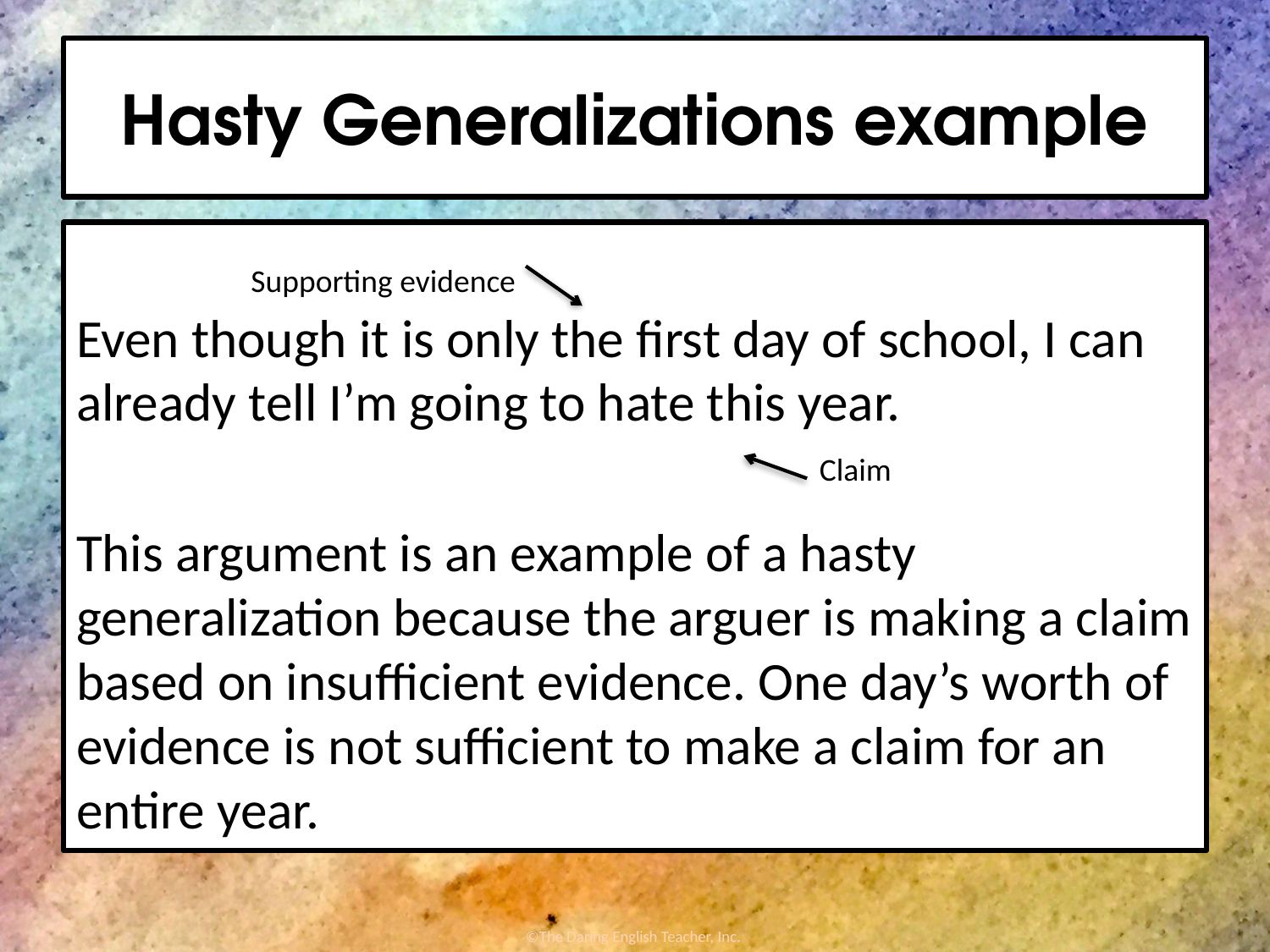

# Hasty Generalizations example

Even though it is only the first day of school, I can already tell I’m going to hate this year.

This argument is an example of a hasty generalization because the arguer is making a claim based on insufficient evidence. One day’s worth of evidence is not sufficient to make a claim for an entire year.
Supporting evidence
Claim